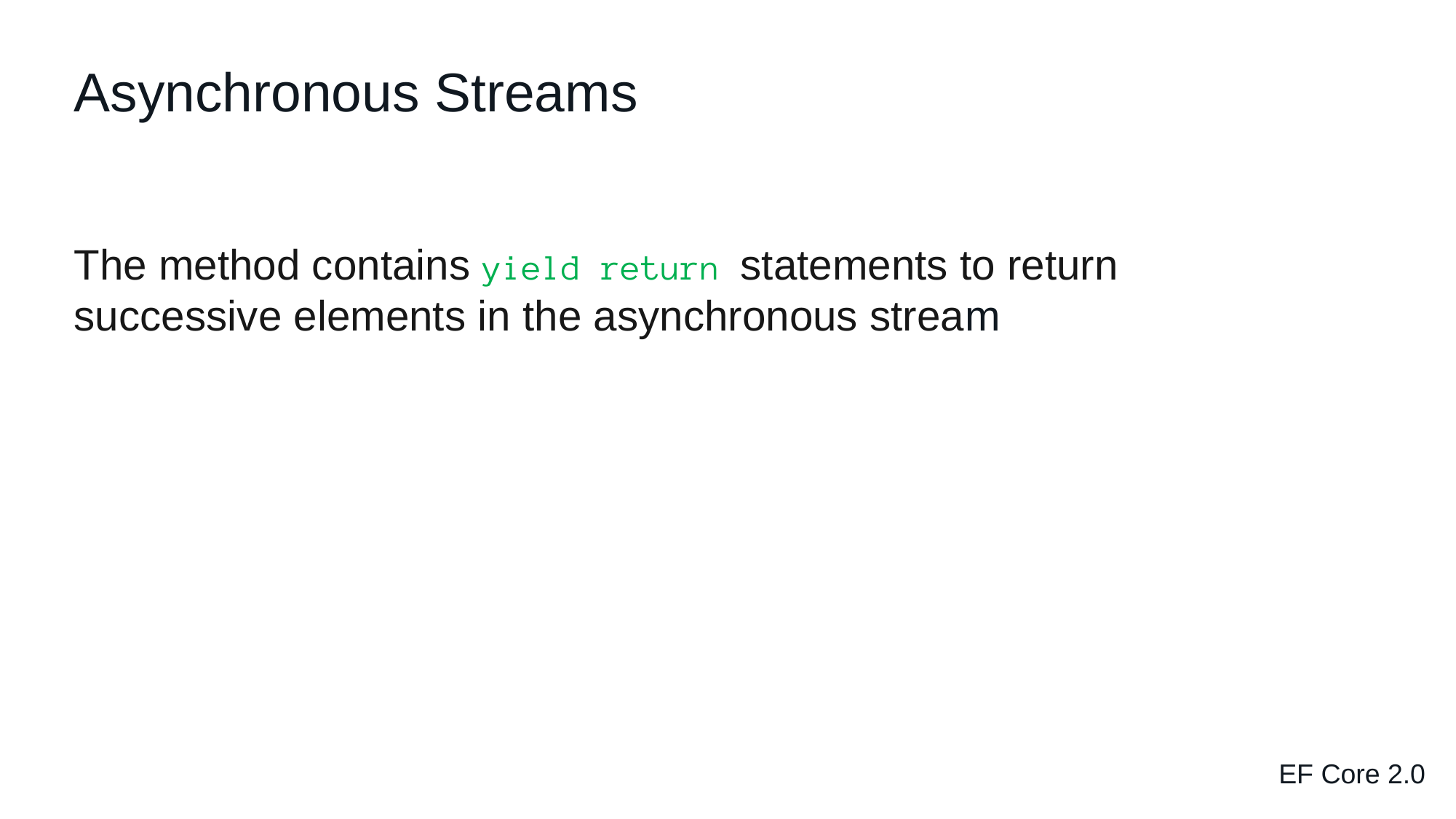

# Asynchronous Streams
The method contains yield return statements to return successive elements in the asynchronous stream
EF Core 2.0